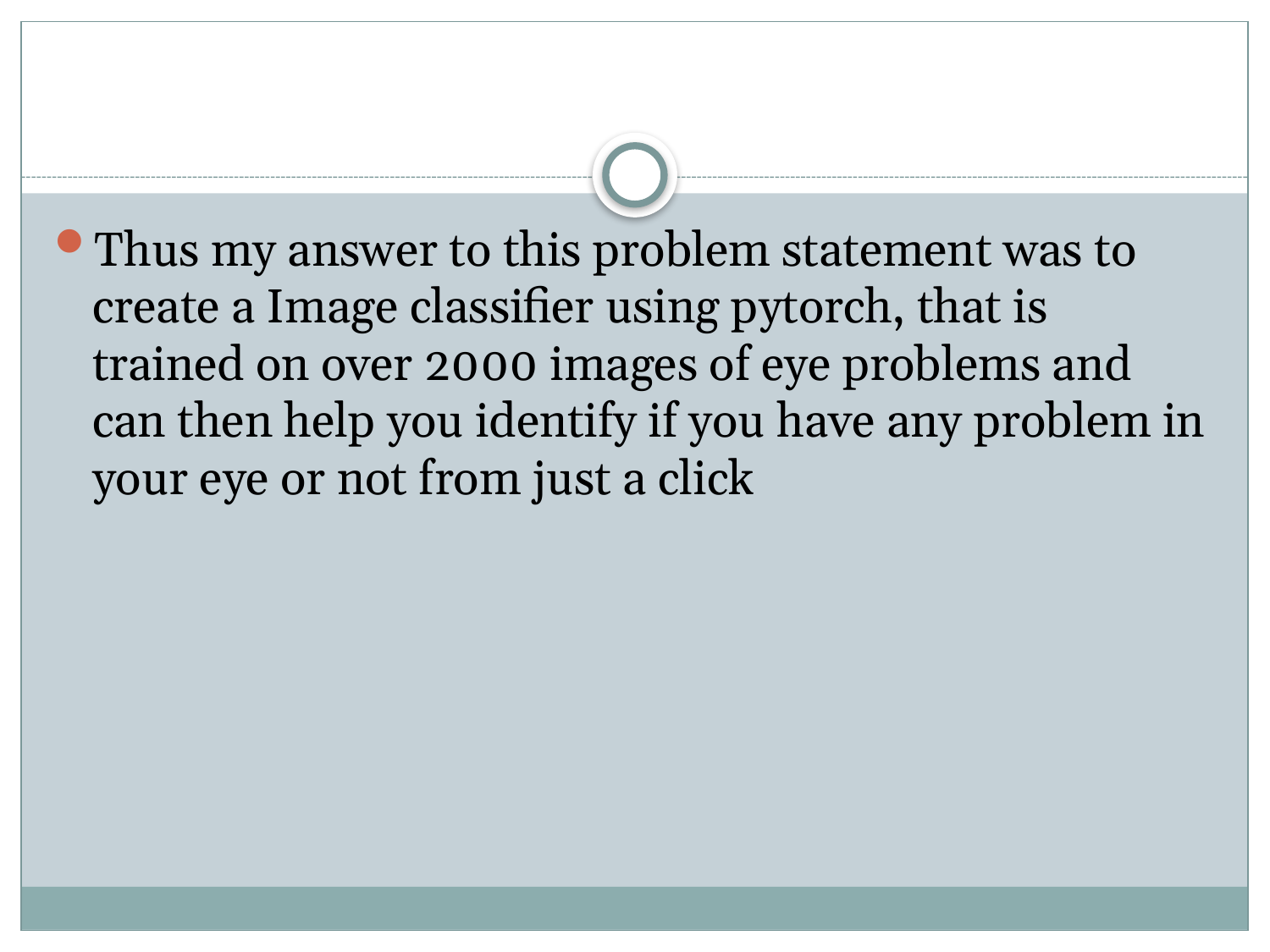

#
Thus my answer to this problem statement was to create a Image classifier using pytorch, that is trained on over 2000 images of eye problems and can then help you identify if you have any problem in your eye or not from just a click